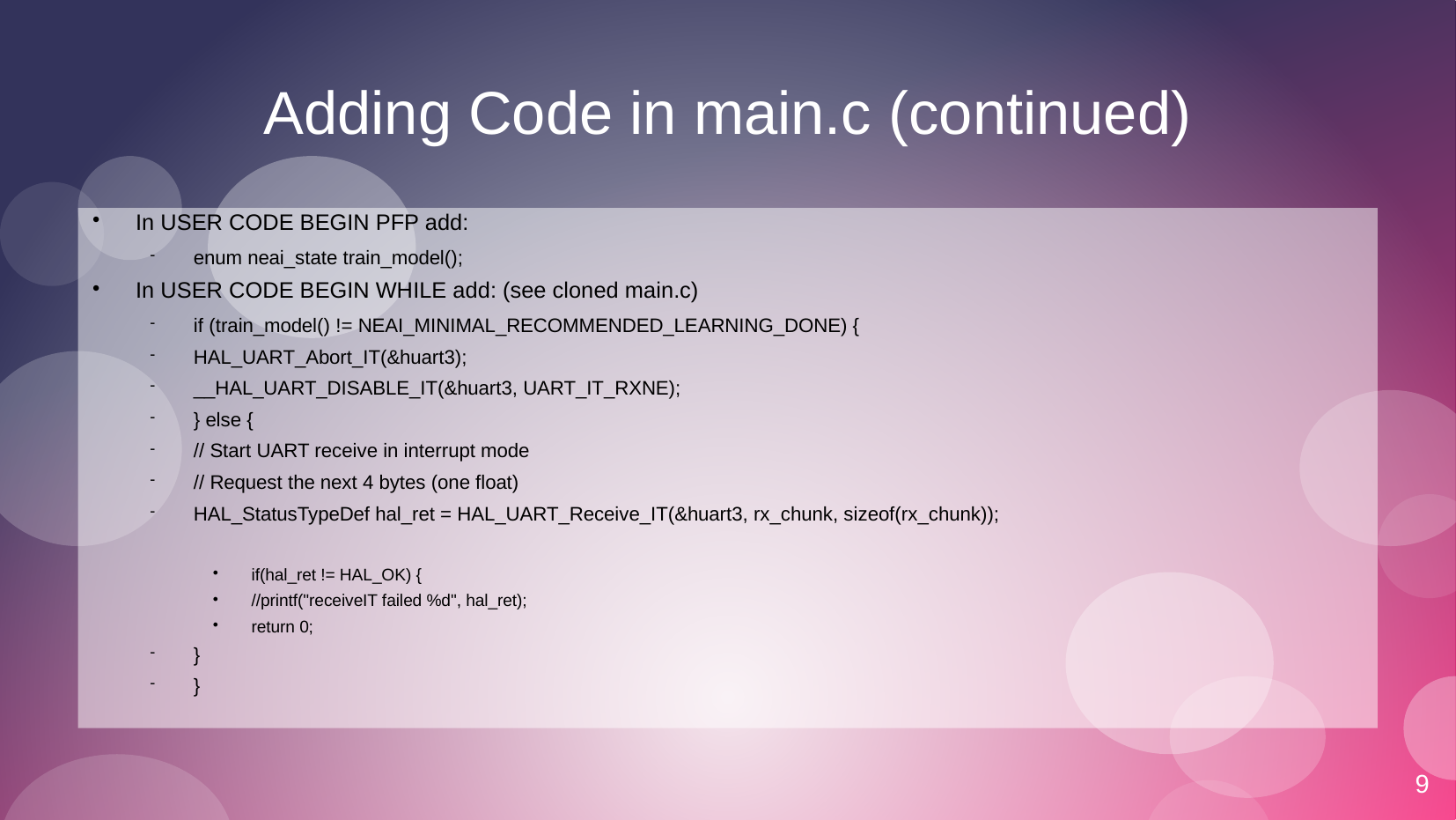

9
# Adding Code in main.c (continued)
In USER CODE BEGIN PFP add:
enum neai_state train_model();
In USER CODE BEGIN WHILE add: (see cloned main.c)
if (train_model() != NEAI_MINIMAL_RECOMMENDED_LEARNING_DONE) {
HAL_UART_Abort_IT(&huart3);
__HAL_UART_DISABLE_IT(&huart3, UART_IT_RXNE);
} else {
// Start UART receive in interrupt mode
// Request the next 4 bytes (one float)
HAL_StatusTypeDef hal_ret = HAL_UART_Receive_IT(&huart3, rx_chunk, sizeof(rx_chunk));

if(hal_ret != HAL_OK) {
//printf("receiveIT failed %d", hal_ret);
return 0;
}
}